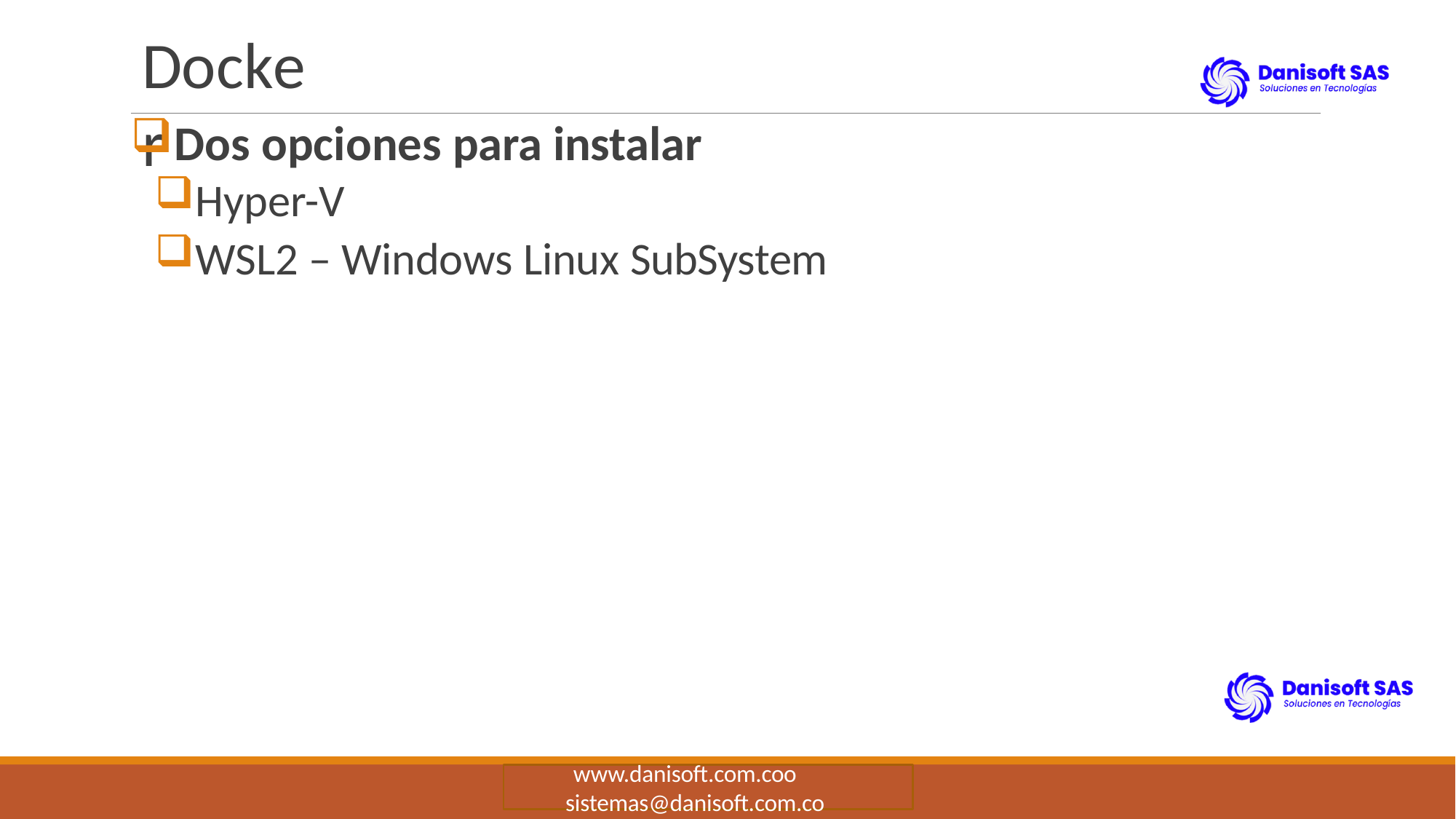

# Docker
Dos opciones para instalar
Hyper-V
WSL2 – Windows Linux SubSystem
www.danisoft.com.coo
sistemas@danisoft.com.co